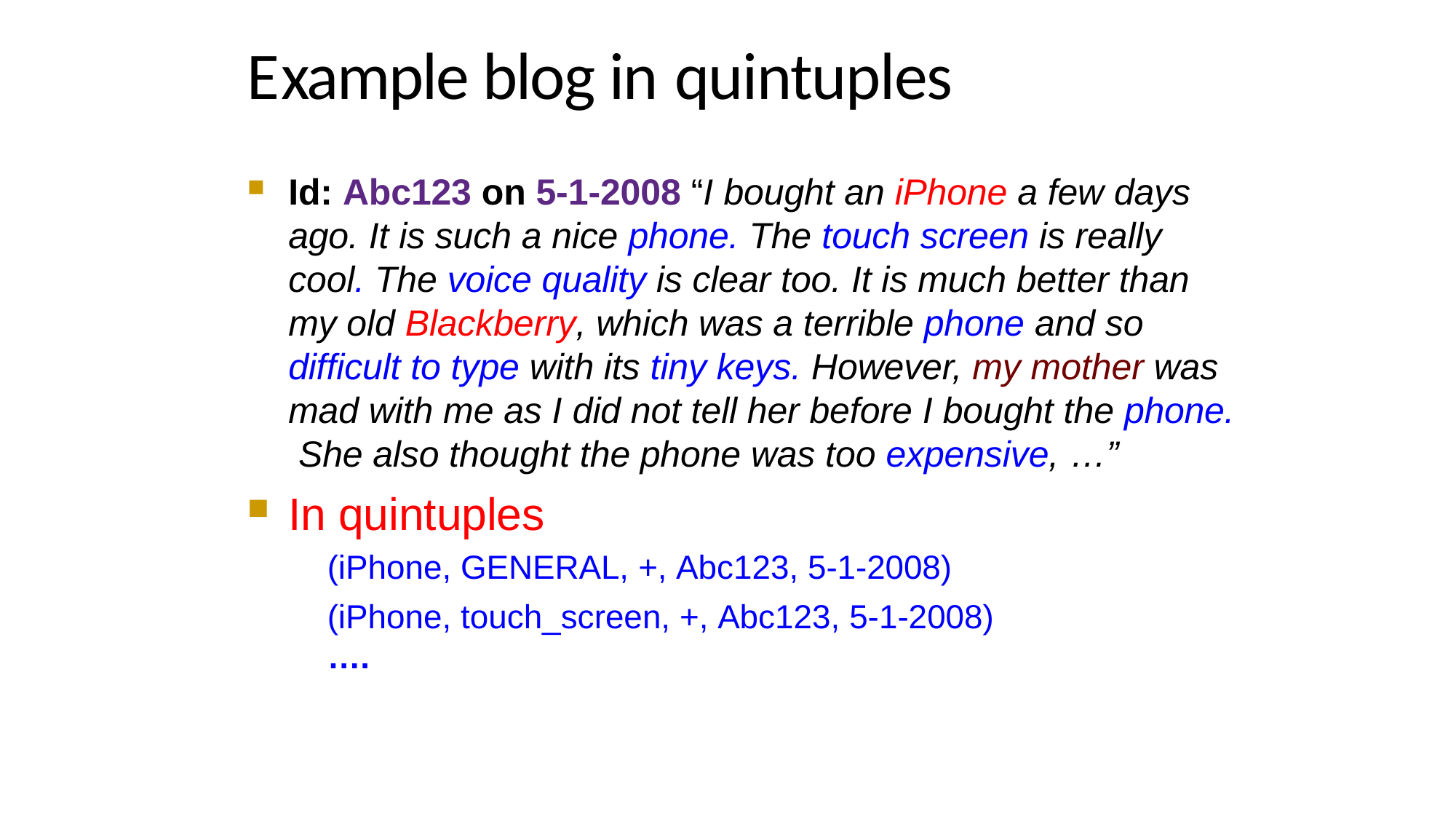

# Example blog in quintuples
Id: Abc123 on 5-1-2008 “I bought an iPhone a few days  ago. It is such a nice phone. The touch screen is really  cool. The voice quality is clear too. It is much better than  my old Blackberry, which was a terrible phone and so  difficult to type with its tiny keys. However, my mother was  mad with me as I did not tell her before I bought the phone.  She also thought the phone was too expensive, …”
In quintuples
(iPhone, GENERAL, +, Abc123, 5-1-2008)
(iPhone, touch_screen, +, Abc123, 5-1-2008)
….